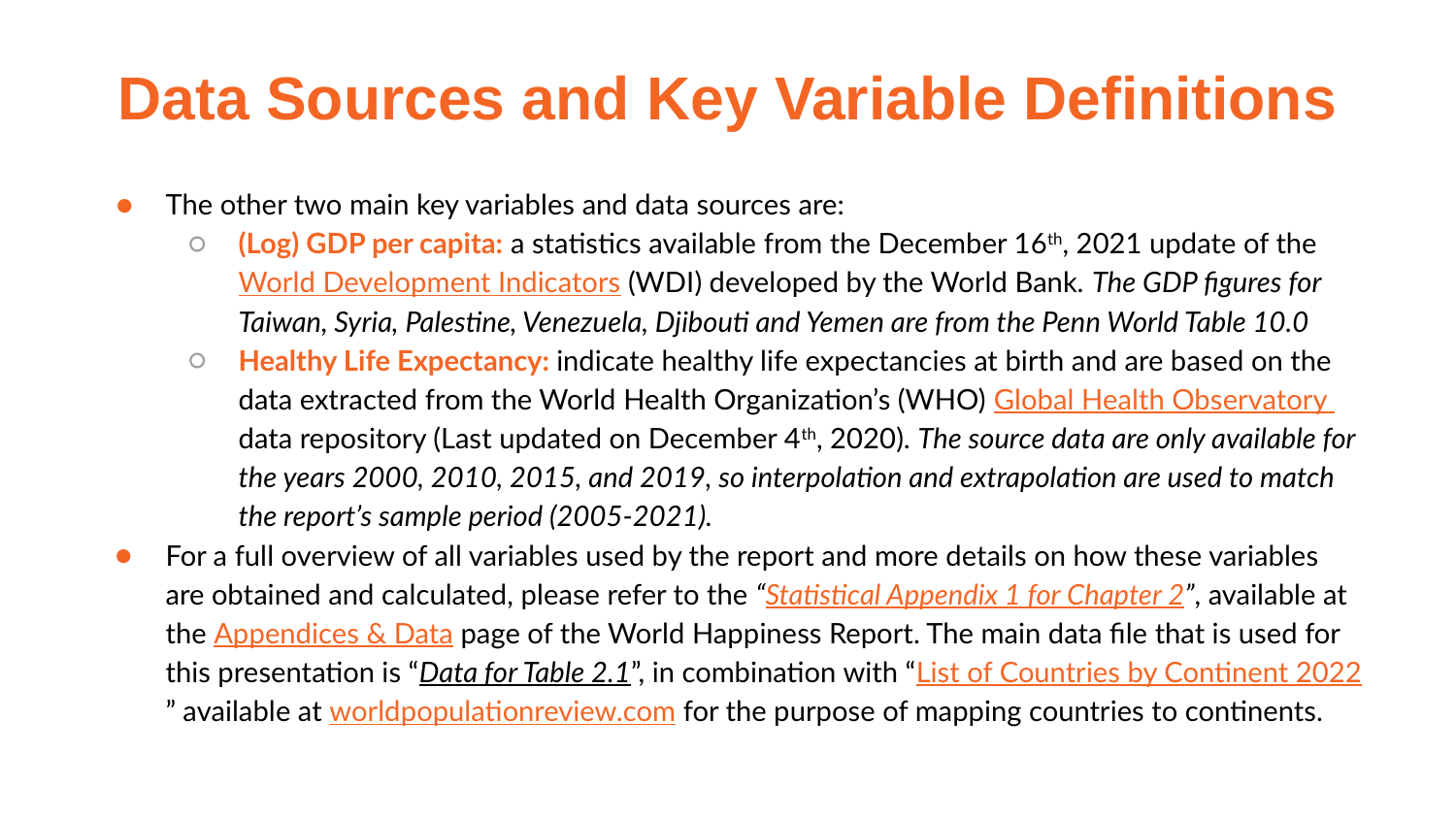

Data Sources and Key Variable Definitions
The other two main key variables and data sources are:
(Log) GDP per capita: a statistics available from the December 16th, 2021 update of the World Development Indicators (WDI) developed by the World Bank. The GDP figures for Taiwan, Syria, Palestine, Venezuela, Djibouti and Yemen are from the Penn World Table 10.0
Healthy Life Expectancy: indicate healthy life expectancies at birth and are based on the data extracted from the World Health Organization’s (WHO) Global Health Observatory data repository (Last updated on December 4th, 2020). The source data are only available for the years 2000, 2010, 2015, and 2019, so interpolation and extrapolation are used to match the report’s sample period (2005-2021).
For a full overview of all variables used by the report and more details on how these variables are obtained and calculated, please refer to the “Statistical Appendix 1 for Chapter 2”, available at the Appendices & Data page of the World Happiness Report. The main data file that is used for this presentation is “Data for Table 2.1”, in combination with “List of Countries by Continent 2022” available at worldpopulationreview.com for the purpose of mapping countries to continents.